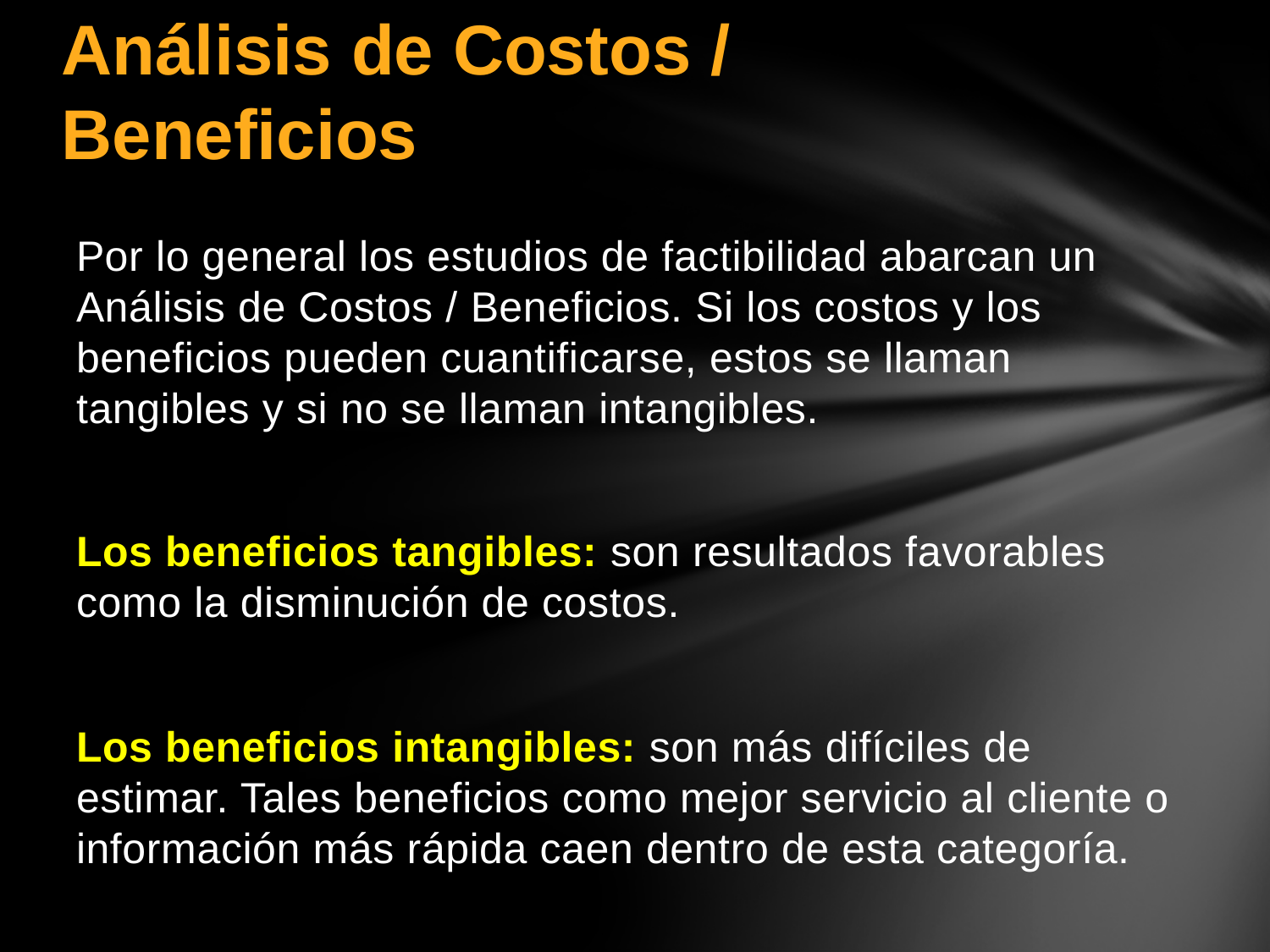

# Análisis de Costos / Beneficios
Por lo general los estudios de factibilidad abarcan un Análisis de Costos / Beneficios. Si los costos y los beneficios pueden cuantificarse, estos se llaman tangibles y si no se llaman intangibles.

Los beneficios tangibles: son resultados favorables como la disminución de costos.

Los beneficios intangibles: son más difíciles de estimar. Tales beneficios como mejor servicio al cliente o información más rápida caen dentro de esta categoría.